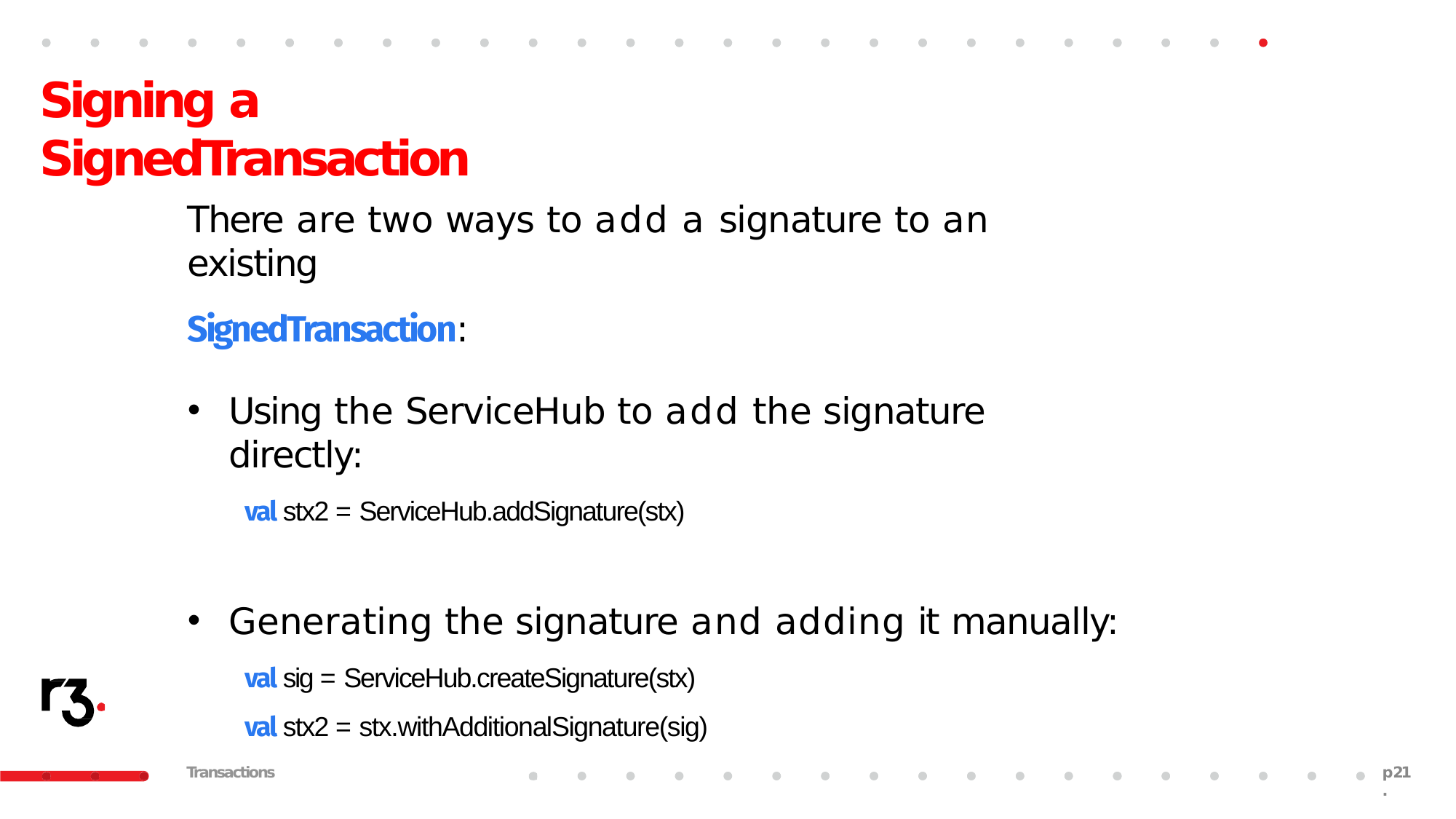

# Signing a SignedTransaction
There are two ways to add a signature to an existing
SignedTransaction:
Using the ServiceHub to add the signature directly:
val stx2 = ServiceHub.addSignature(stx)

Generating the signature and adding it manually:
val sig = ServiceHub.createSignature(stx)
val stx2 = stx.withAdditionalSignature(sig)
Transactions
p21.